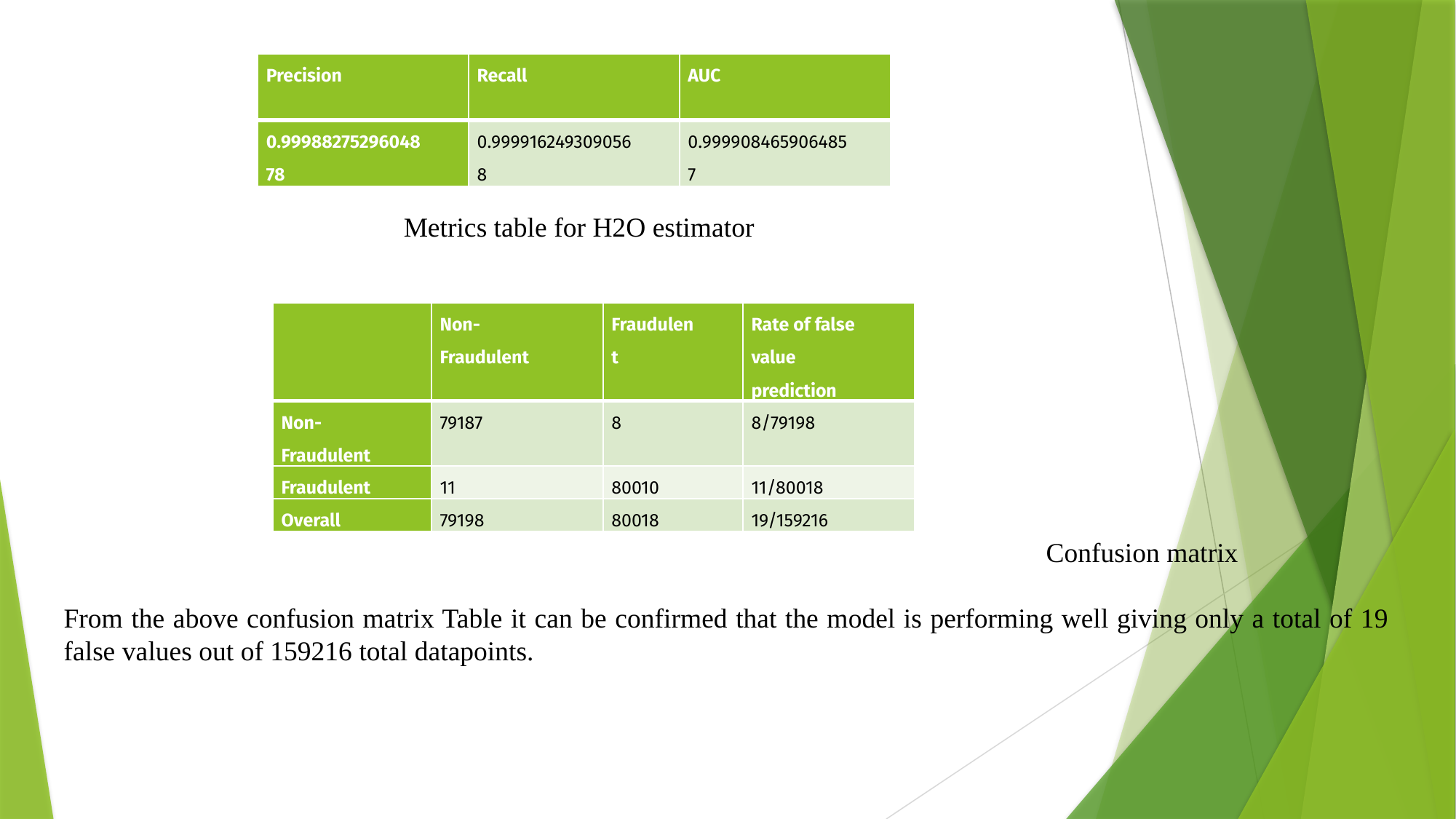

| Precision | Recall | AUC |
| --- | --- | --- |
| 0.9998827529604878 | 0.9999162493090568 | 0.9999084659064857 |
Metrics table for H2O estimator
|  | Non-Fraudulent | Fraudulent | Rate of false value prediction |
| --- | --- | --- | --- |
| Non-Fraudulent | 79187 | 8 | 8/79198 |
| Fraudulent | 11 | 80010 | 11/80018 |
| Overall | 79198 | 80018 | 19/159216 |
									Confusion matrix

From the above confusion matrix Table it can be confirmed that the model is performing well giving only a total of 19 false values out of 159216 total datapoints.